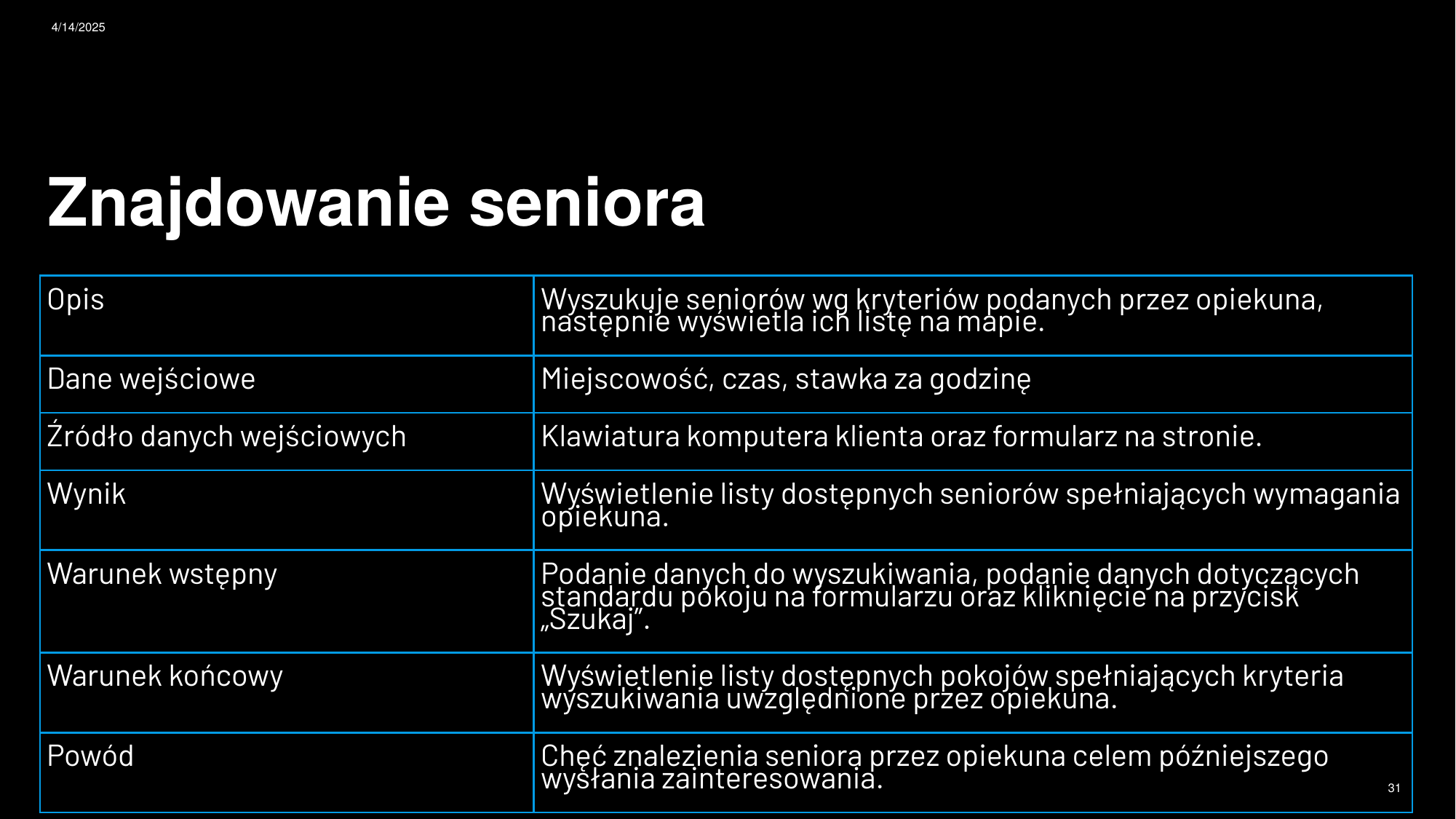

4/14/2025
# Znajdowanie seniora
| Opis | Wyszukuje seniorów wg kryteriów podanych przez opiekuna, następnie wyświetla ich listę na mapie. |
| --- | --- |
| Dane wejściowe | Miejscowość, czas, stawka za godzinę |
| Źródło danych wejściowych | Klawiatura komputera klienta oraz formularz na stronie. |
| Wynik | Wyświetlenie listy dostępnych seniorów spełniających wymagania opiekuna. |
| Warunek wstępny | Podanie danych do wyszukiwania, podanie danych dotyczących standardu pokoju na formularzu oraz kliknięcie na przycisk „Szukaj”. |
| Warunek końcowy | Wyświetlenie listy dostępnych pokojów spełniających kryteria wyszukiwania uwzględnione przez opiekuna. |
| Powód | Chęć znalezienia seniora przez opiekuna celem późniejszego wysłania zainteresowania. |

31